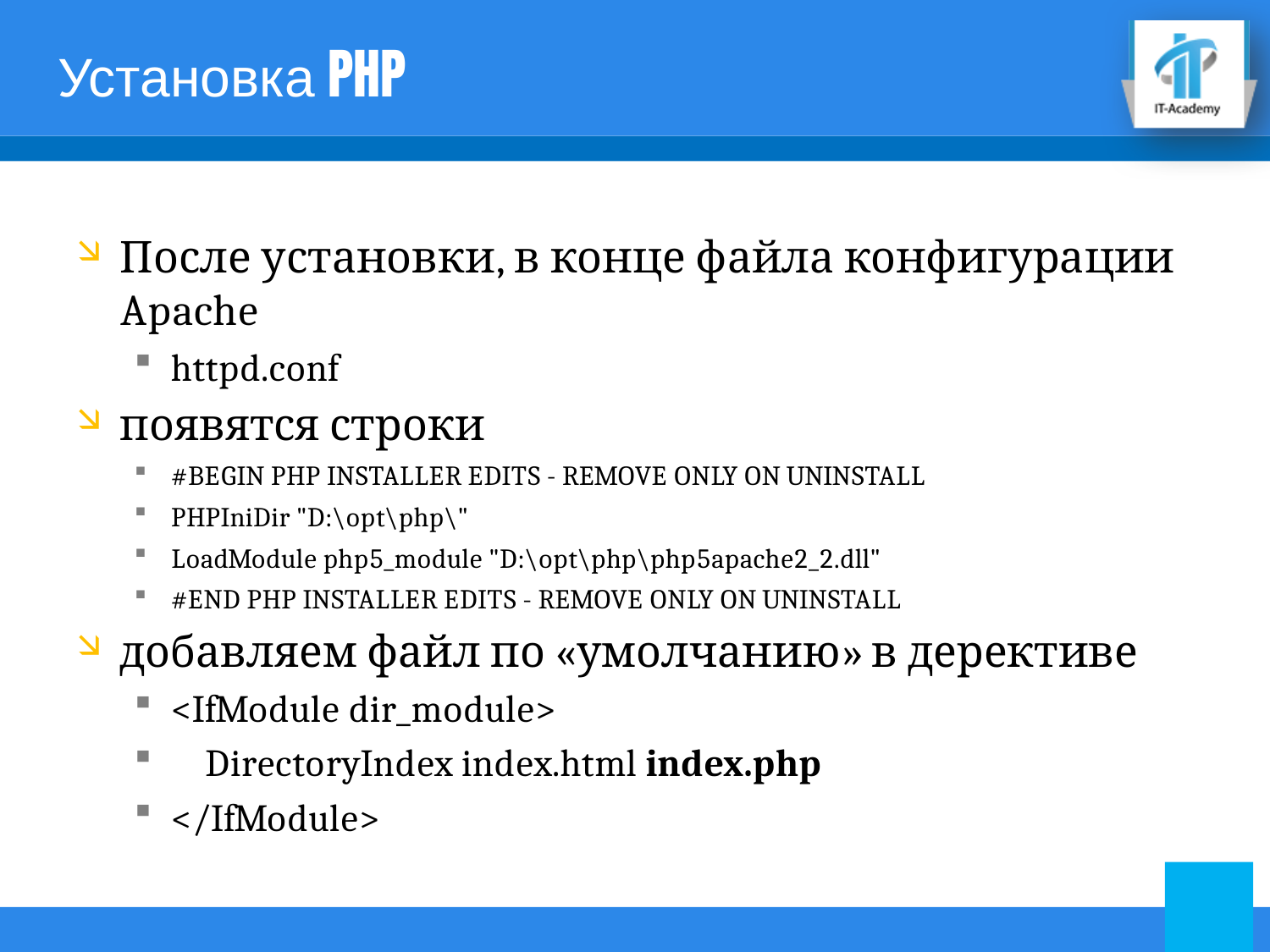

# Установка PHP
После установки, в конце файла конфигурации Apache
httpd.conf
появятся строки
#BEGIN PHP INSTALLER EDITS - REMOVE ONLY ON UNINSTALL
PHPIniDir "D:\opt\php\"
LoadModule php5_module "D:\opt\php\php5apache2_2.dll"
#END PHP INSTALLER EDITS - REMOVE ONLY ON UNINSTALL
добавляем файл по «умолчанию» в дерективе
<IfModule dir_module>
    DirectoryIndex index.html index.php
</IfModule>